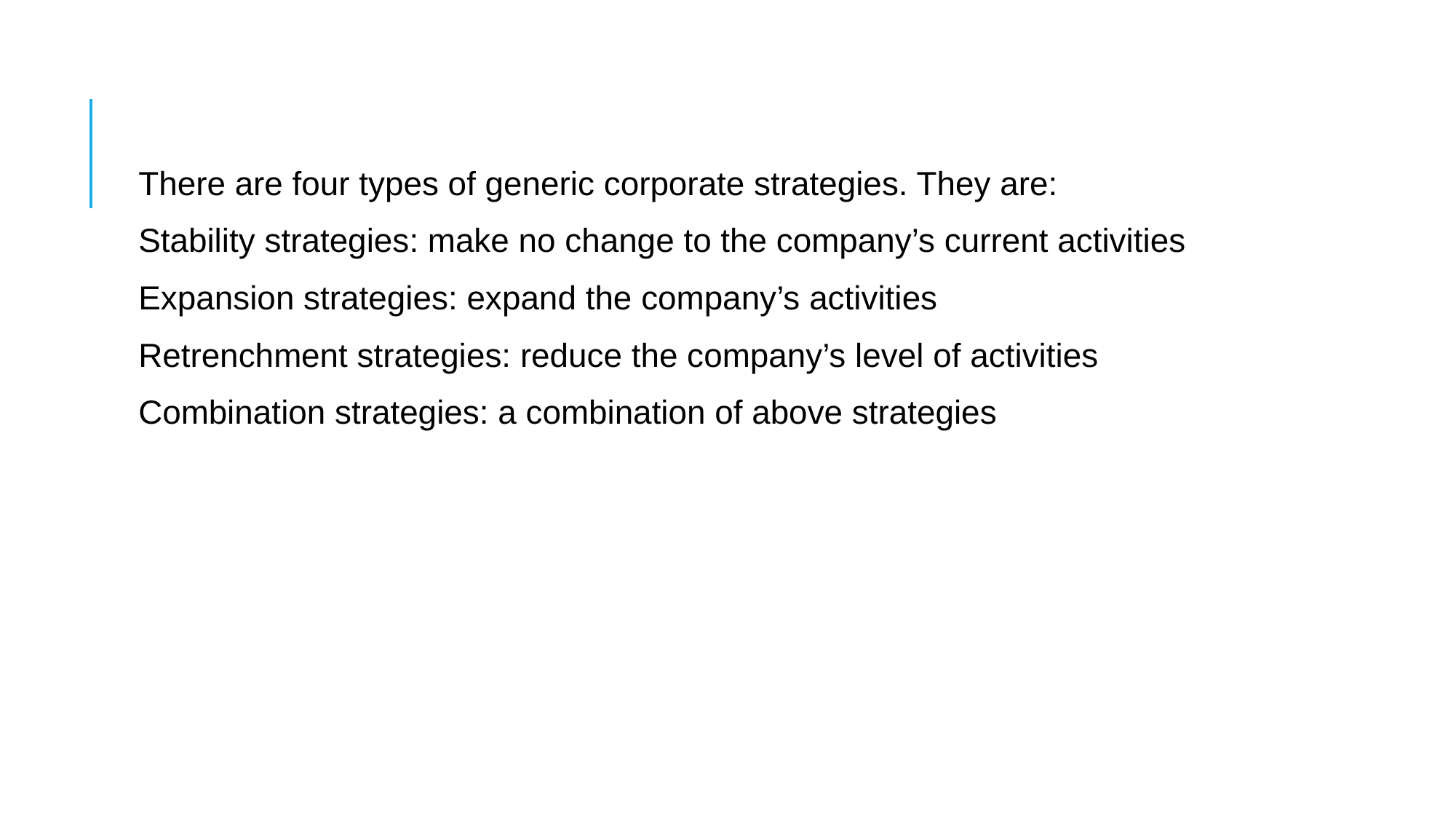

There are four types of generic corporate strategies. They are:
Stability strategies: make no change to the company’s current activities
Expansion strategies: expand the company’s activities
Retrenchment strategies: reduce the company’s level of activities
Combination strategies: a combination of above strategies